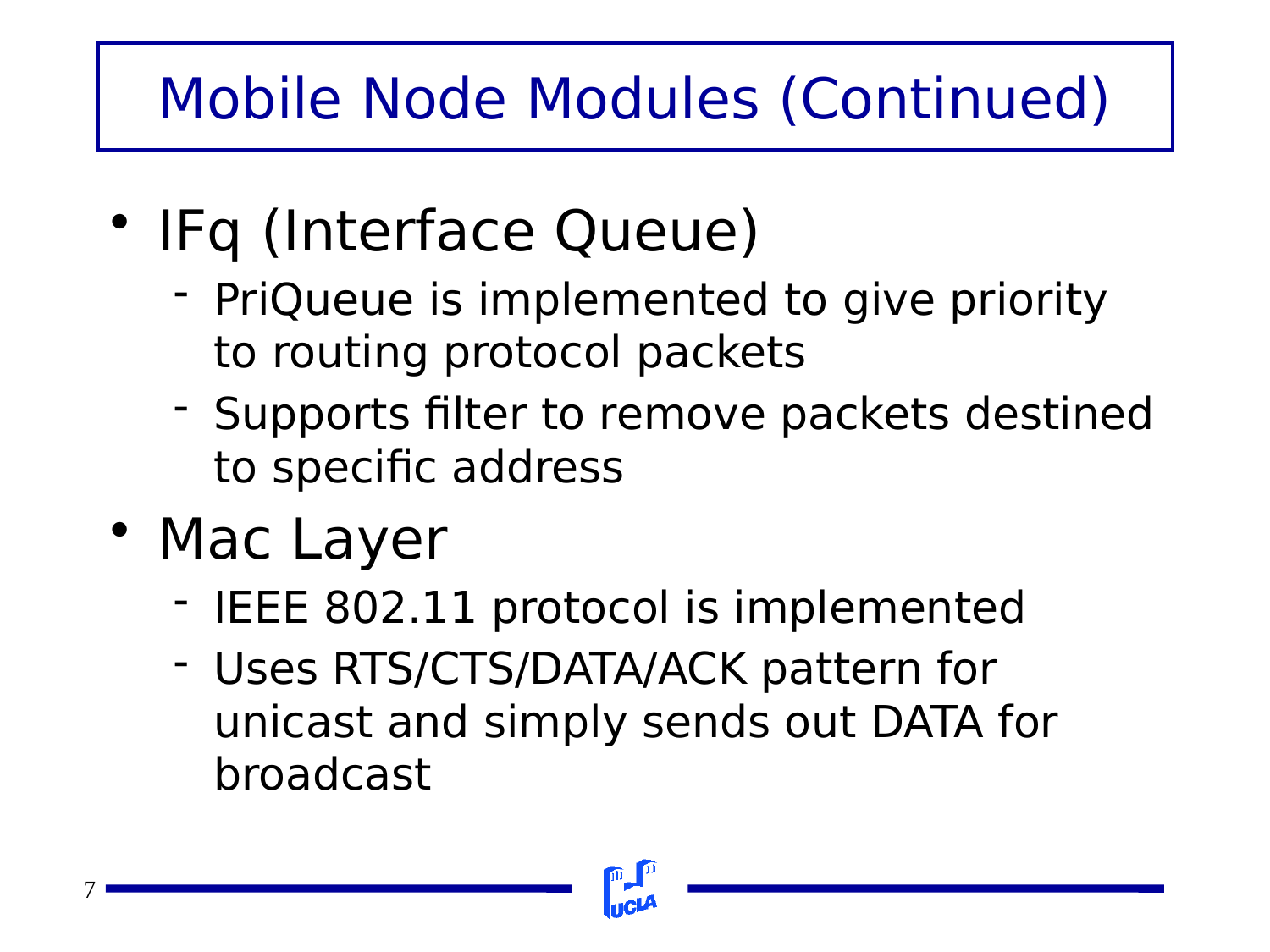

Mobile Node Modules (Continued)
IFq (Interface Queue)
PriQueue is implemented to give priority to routing protocol packets
Supports filter to remove packets destined to specific address
Mac Layer
IEEE 802.11 protocol is implemented
Uses RTS/CTS/DATA/ACK pattern for unicast and simply sends out DATA for broadcast

7